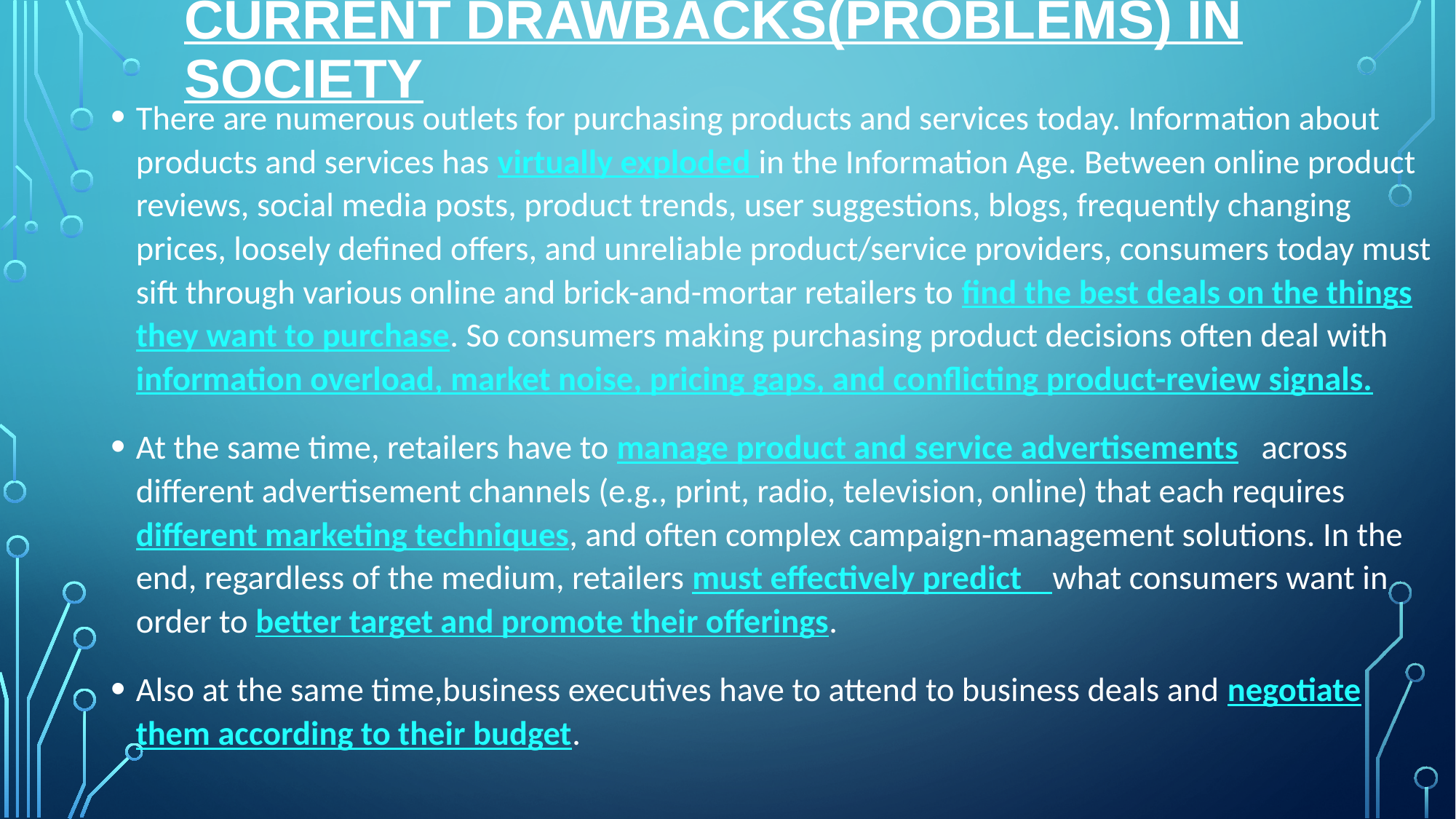

# CURRENT DRAWBACKS(PROBLEMS) IN SOCIETY
There are numerous outlets for purchasing products and services today. Information about products and services has virtually exploded in the Information Age. Between online product reviews, social media posts, product trends, user suggestions, blogs, frequently changing prices, loosely defined offers, and unreliable product/service providers, consumers today must sift through various online and brick-and-mortar retailers to find the best deals on the things they want to purchase. So consumers making purchasing product decisions often deal with information overload, market noise, pricing gaps, and conflicting product-review signals.
At the same time, retailers have to manage product and service advertisements   across different advertisement channels (e.g., print, radio, television, online) that each requires different marketing techniques, and often complex campaign-management solutions. In the end, regardless of the medium, retailers must effectively predict    what consumers want in order to better target and promote their offerings.
Also at the same time,business executives have to attend to business deals and negotiate them according to their budget.